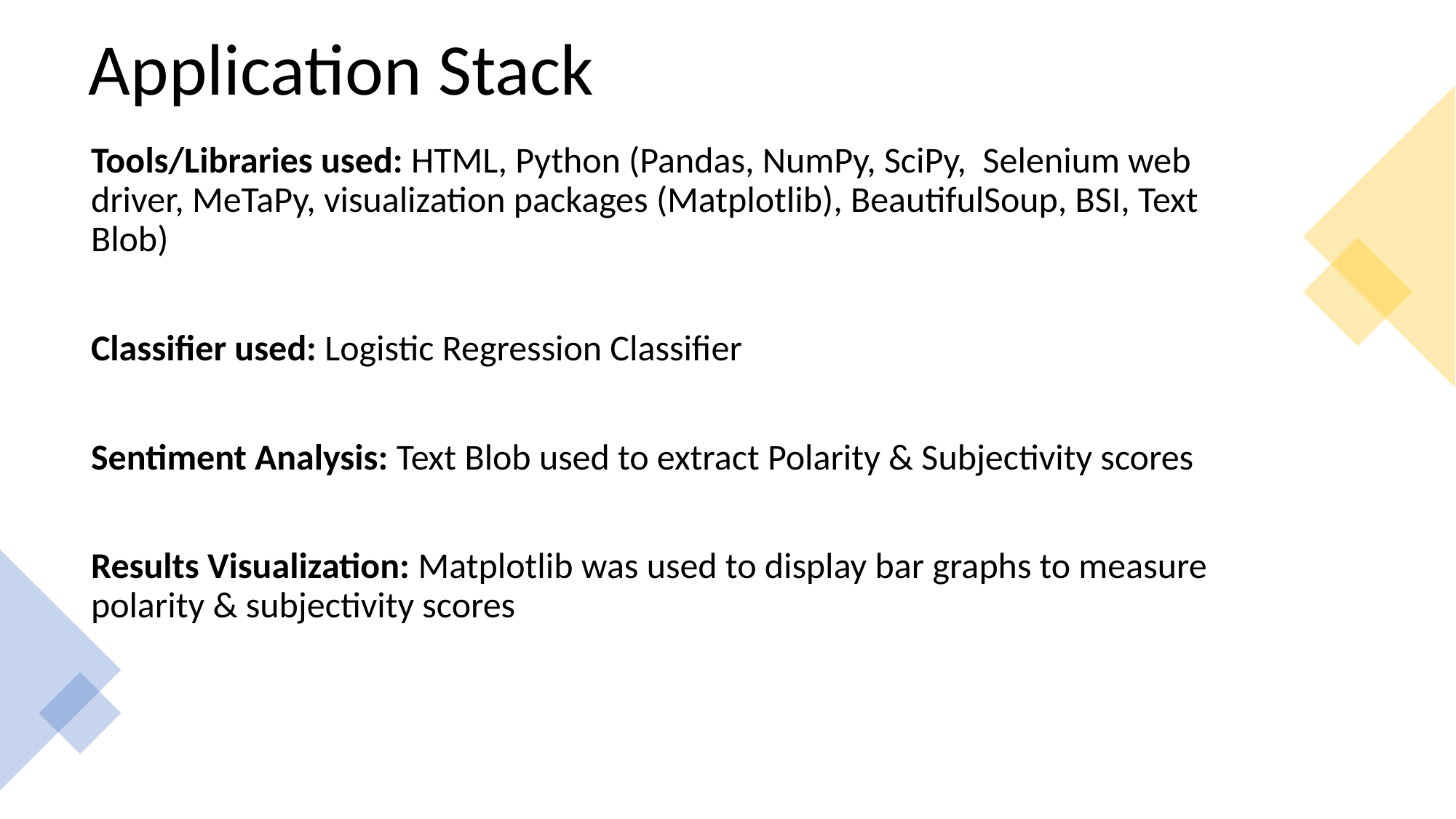

# Application Stack
Tools/Libraries used: HTML, Python (Pandas, NumPy, SciPy,  Selenium web driver, MeTaPy, visualization packages (Matplotlib), BeautifulSoup, BSI, Text Blob)

Classifier used: Logistic Regression Classifier

Sentiment Analysis: Text Blob used to extract Polarity & Subjectivity scores

Results Visualization: Matplotlib was used to display bar graphs to measure polarity & subjectivity scores